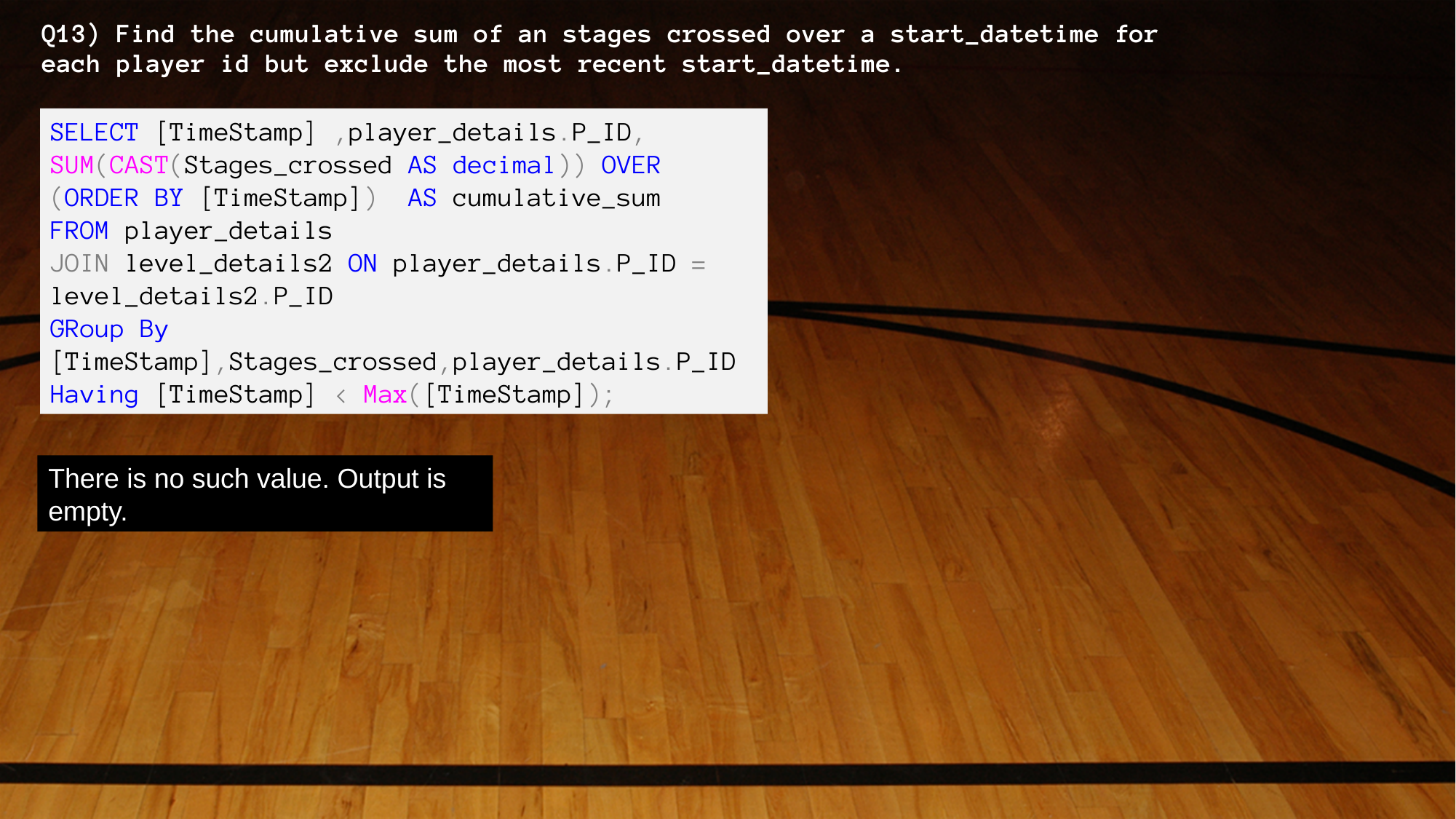

Q13) Find the cumulative sum of an stages crossed over a start_datetime for each player id but exclude the most recent start_datetime.
SELECT [TimeStamp] ,player_details.P_ID, SUM(CAST(Stages_crossed AS decimal)) OVER (ORDER BY [TimeStamp])  AS cumulative_sum
FROM player_details
JOIN level_details2 ON player_details.P_ID = level_details2.P_ID
GRoup By [TimeStamp],Stages_crossed,player_details.P_ID
Having [TimeStamp] < Max([TimeStamp]);
There is no such value. Output is empty.